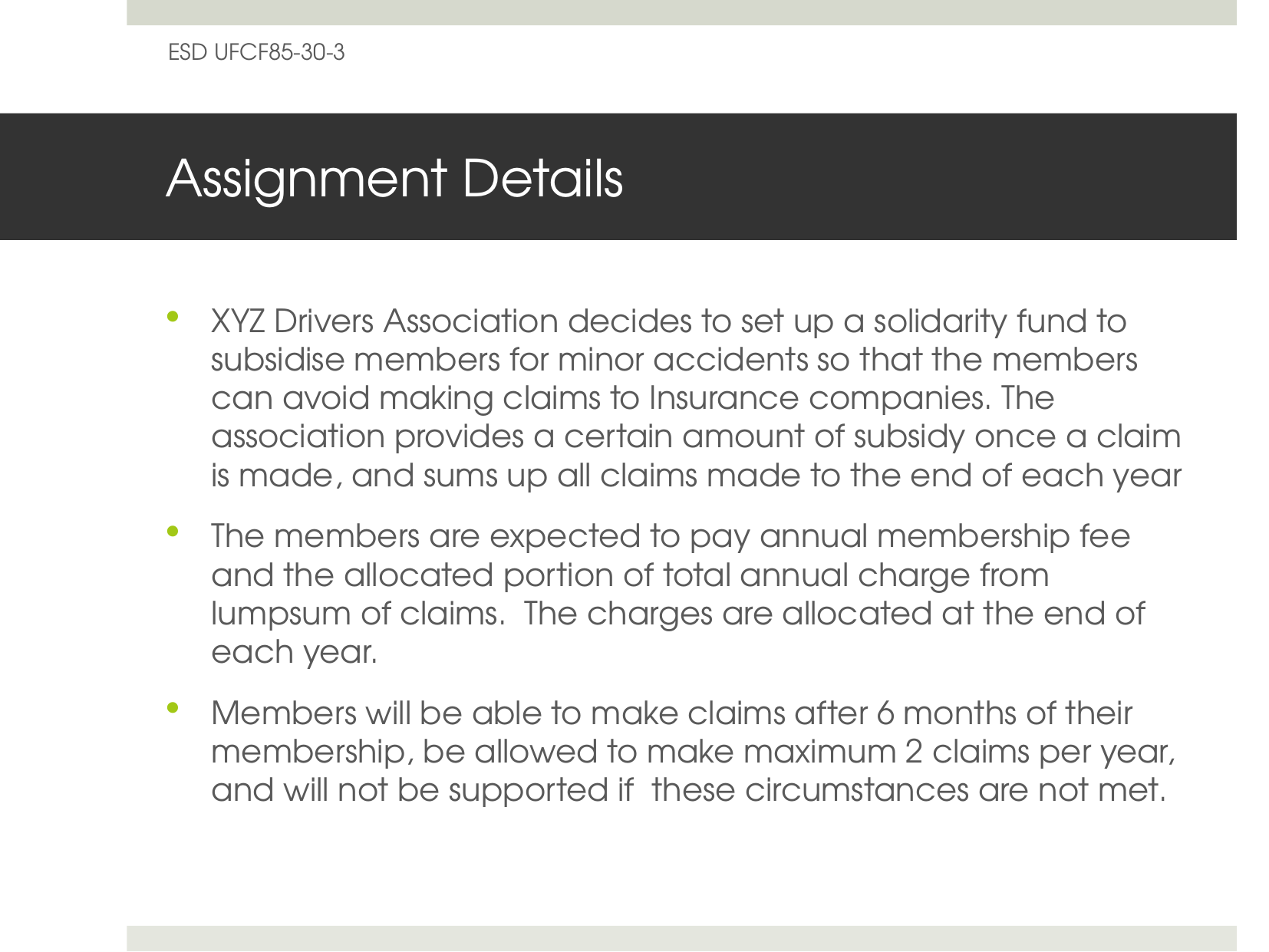

ESD UFCF85-30-3
# Assignment Details
XYZ Drivers Association decides to set up a solidarity fund to subsidise members for minor accidents so that the members can avoid making claims to Insurance companies. The association provides a certain amount of subsidy once a claim is made, and sums up all claims made to the end of each year
The members are expected to pay annual membership fee and the allocated portion of total annual charge from lumpsum of claims.  The charges are allocated at the end of each year.
Members will be able to make claims after 6 months of their membership, be allowed to make maximum 2 claims per year, and will not be supported if  these circumstances are not met.